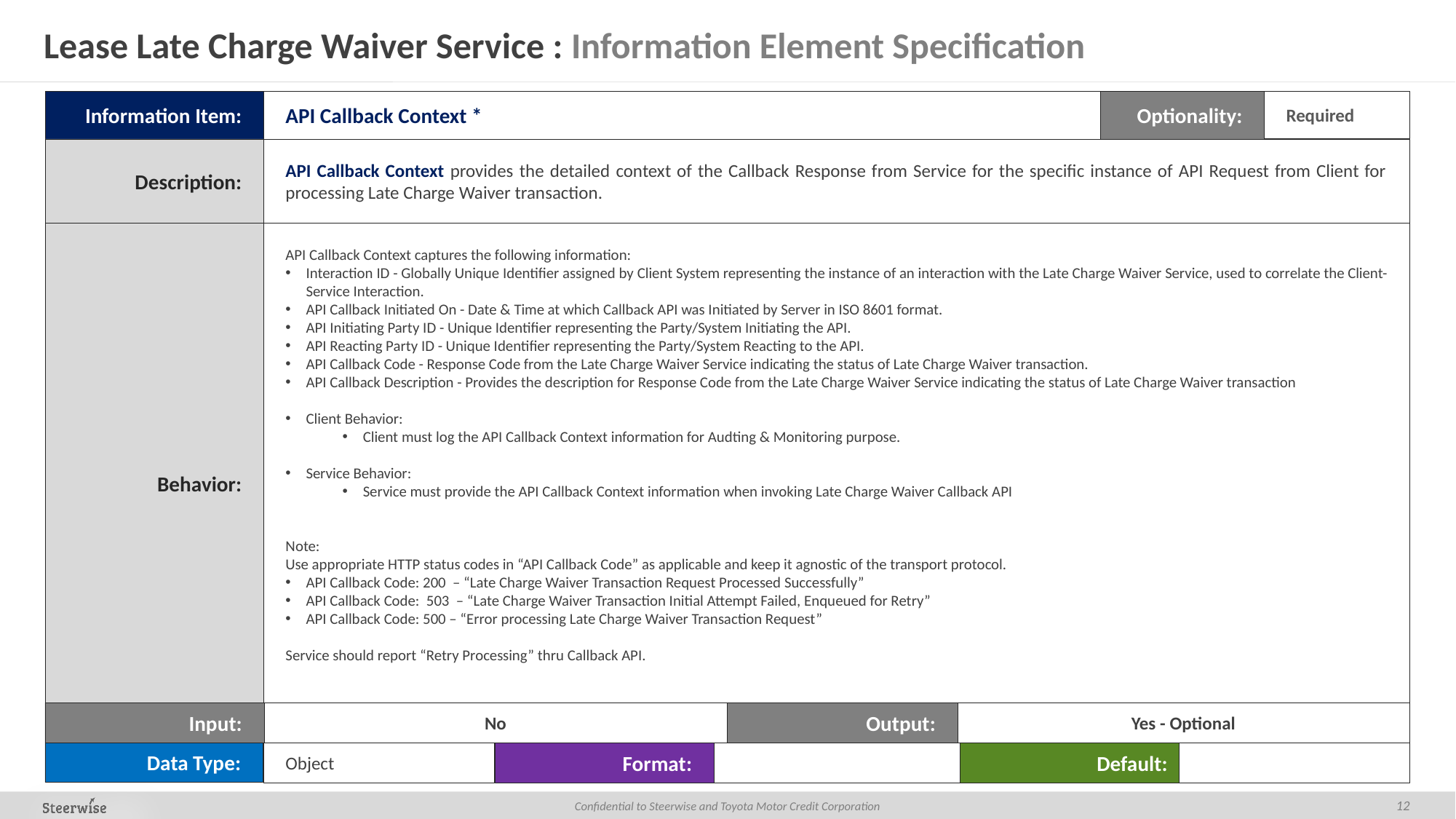

# Lease Late Charge Waiver Service : Information Element Specification
Required
Information Item:
API Callback Context *
Optionality:
Description:
API Callback Context provides the detailed context of the Callback Response from Service for the specific instance of API Request from Client for processing Late Charge Waiver transaction.
API Callback Context captures the following information:
Interaction ID - Globally Unique Identifier assigned by Client System representing the instance of an interaction with the Late Charge Waiver Service, used to correlate the Client-Service Interaction.
API Callback Initiated On - Date & Time at which Callback API was Initiated by Server in ISO 8601 format.
API Initiating Party ID - Unique Identifier representing the Party/System Initiating the API.
API Reacting Party ID - Unique Identifier representing the Party/System Reacting to the API.
API Callback Code - Response Code from the Late Charge Waiver Service indicating the status of Late Charge Waiver transaction.
API Callback Description - Provides the description for Response Code from the Late Charge Waiver Service indicating the status of Late Charge Waiver transaction

Client Behavior:
Client must log the API Callback Context information for Audting & Monitoring purpose.

Service Behavior:
Service must provide the API Callback Context information when invoking Late Charge Waiver Callback API

Note:
Use appropriate HTTP status codes in “API Callback Code” as applicable and keep it agnostic of the transport protocol.
API Callback Code: 200  – “Late Charge Waiver Transaction Request Processed Successfully”
API Callback Code:  503  – “Late Charge Waiver Transaction Initial Attempt Failed, Enqueued for Retry”
API Callback Code: 500 – “Error processing Late Charge Waiver Transaction Request”

Service should report “Retry Processing” thru Callback API.

Behavior:
Output:
Yes - Optional
Input:
No
Data Type:
Default:

Format:

Object
12